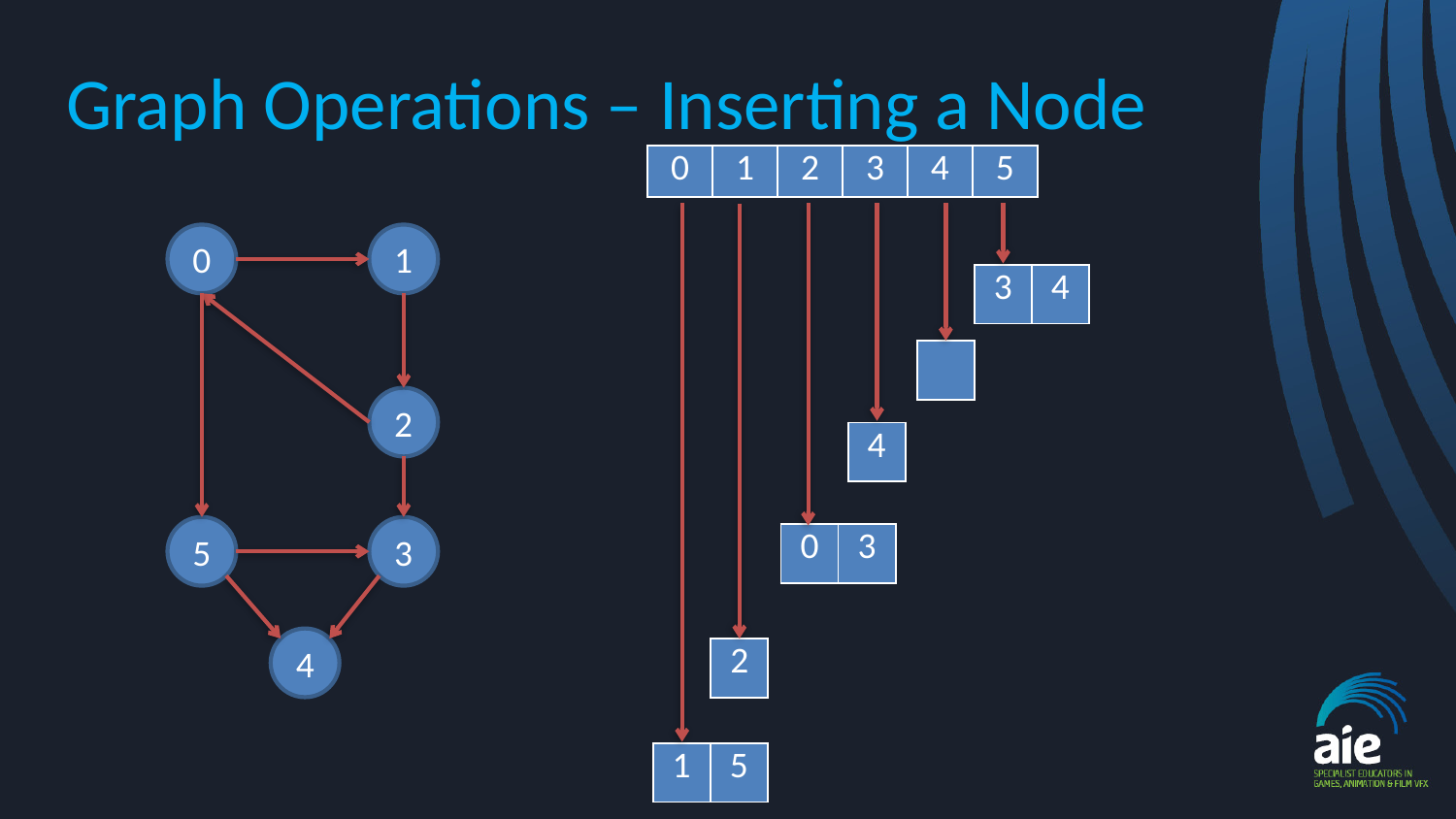

# Graph Operations – Inserting a Node
| 0 | 1 | 2 | 3 | 4 | 5 |
| --- | --- | --- | --- | --- | --- |
0
1
| 3 | 4 |
| --- | --- |
|  |
| --- |
2
| 4 |
| --- |
5
3
| 0 | 3 |
| --- | --- |
4
| 2 |
| --- |
| 1 | 5 |
| --- | --- |